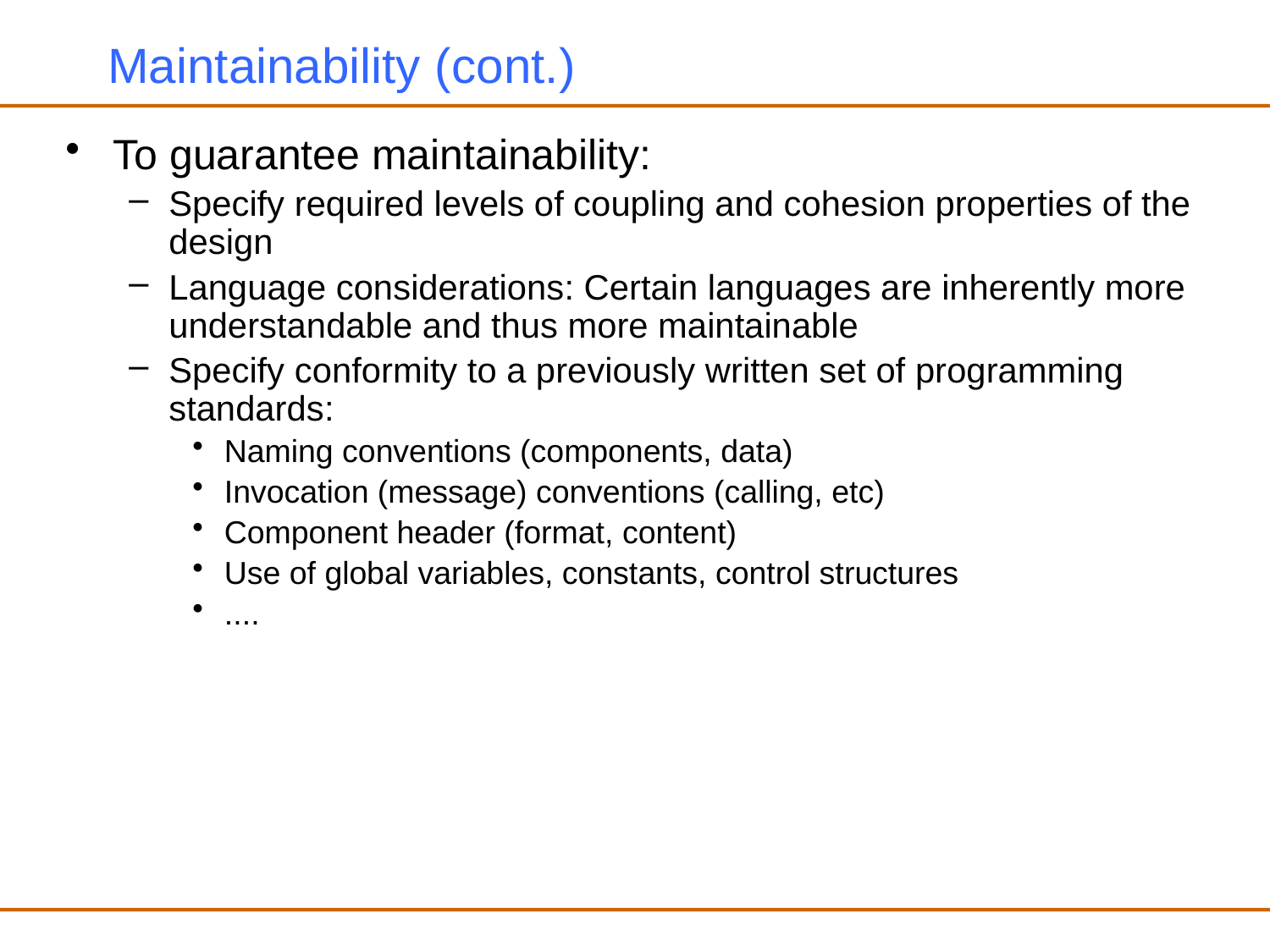

# Maintainability (cont.)
To guarantee maintainability:
Specify required levels of coupling and cohesion properties of the design
Language considerations: Certain languages are inherently more understandable and thus more maintainable
Specify conformity to a previously written set of programming standards:
Naming conventions (components, data)
Invocation (message) conventions (calling, etc)
Component header (format, content)
Use of global variables, constants, control structures
....